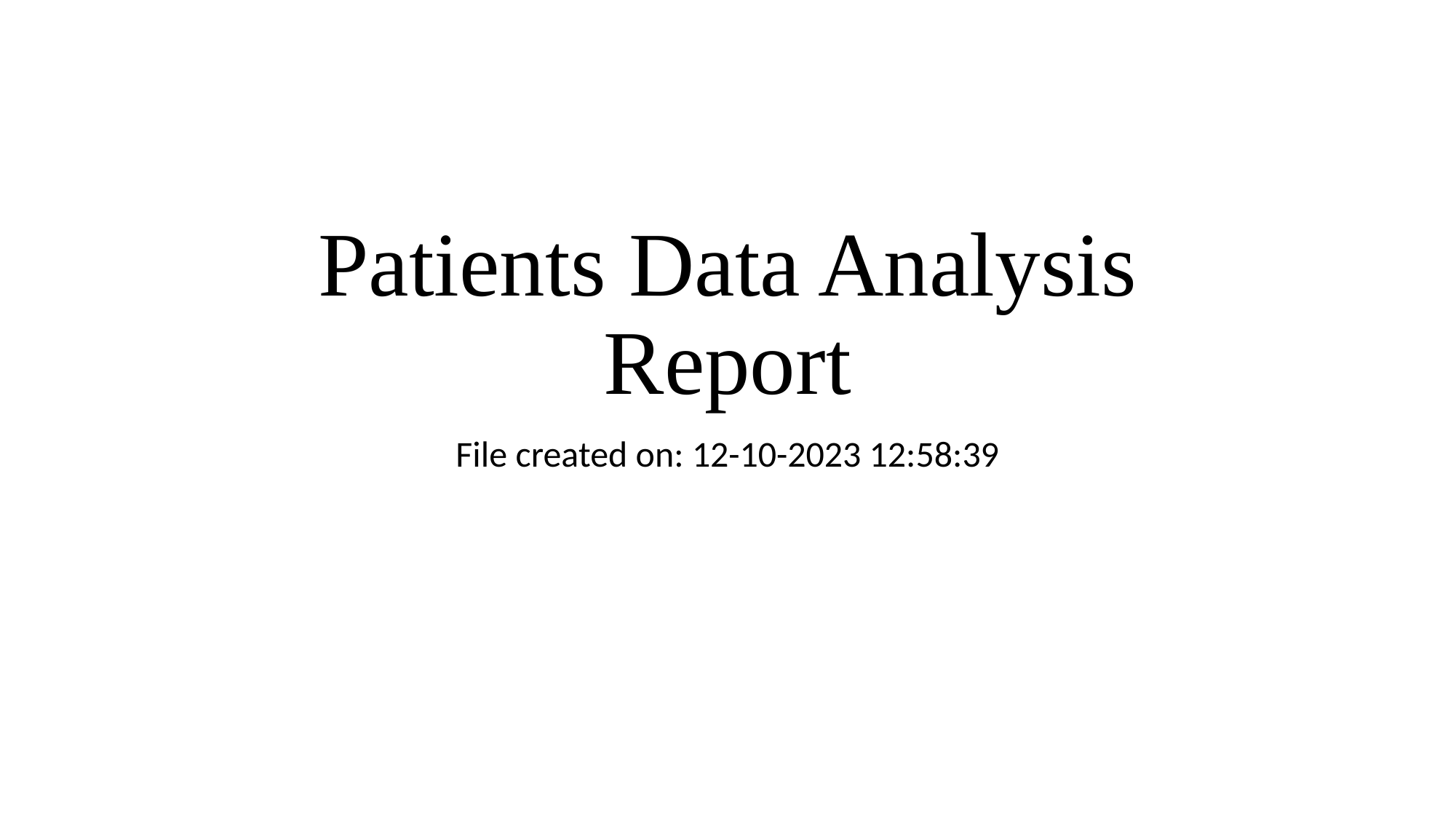

# Patients Data Analysis Report
File created on: 12-10-2023 12:58:39